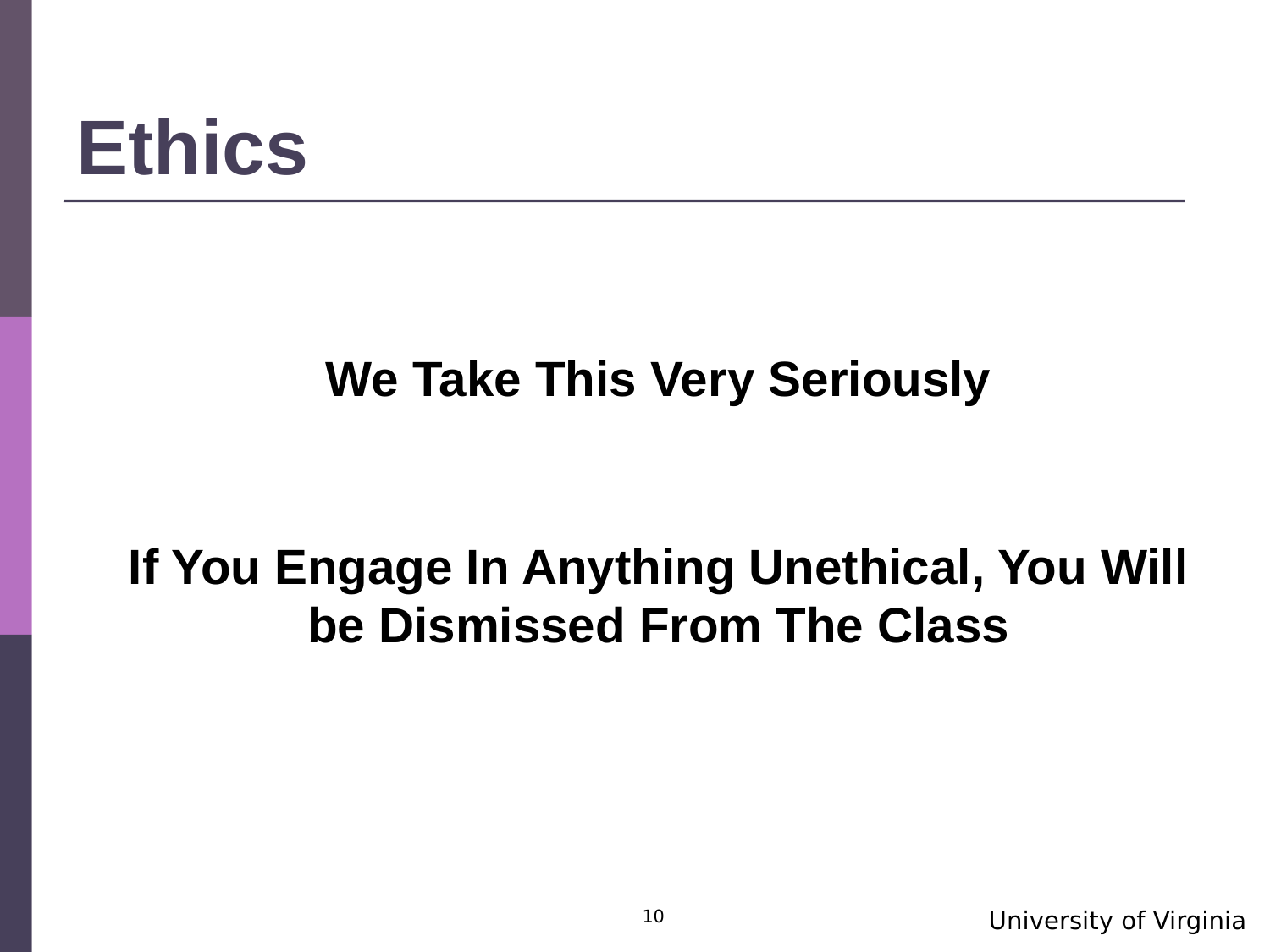

# Ethics
We Take This Very Seriously
If You Engage In Anything Unethical, You Will be Dismissed From The Class
10